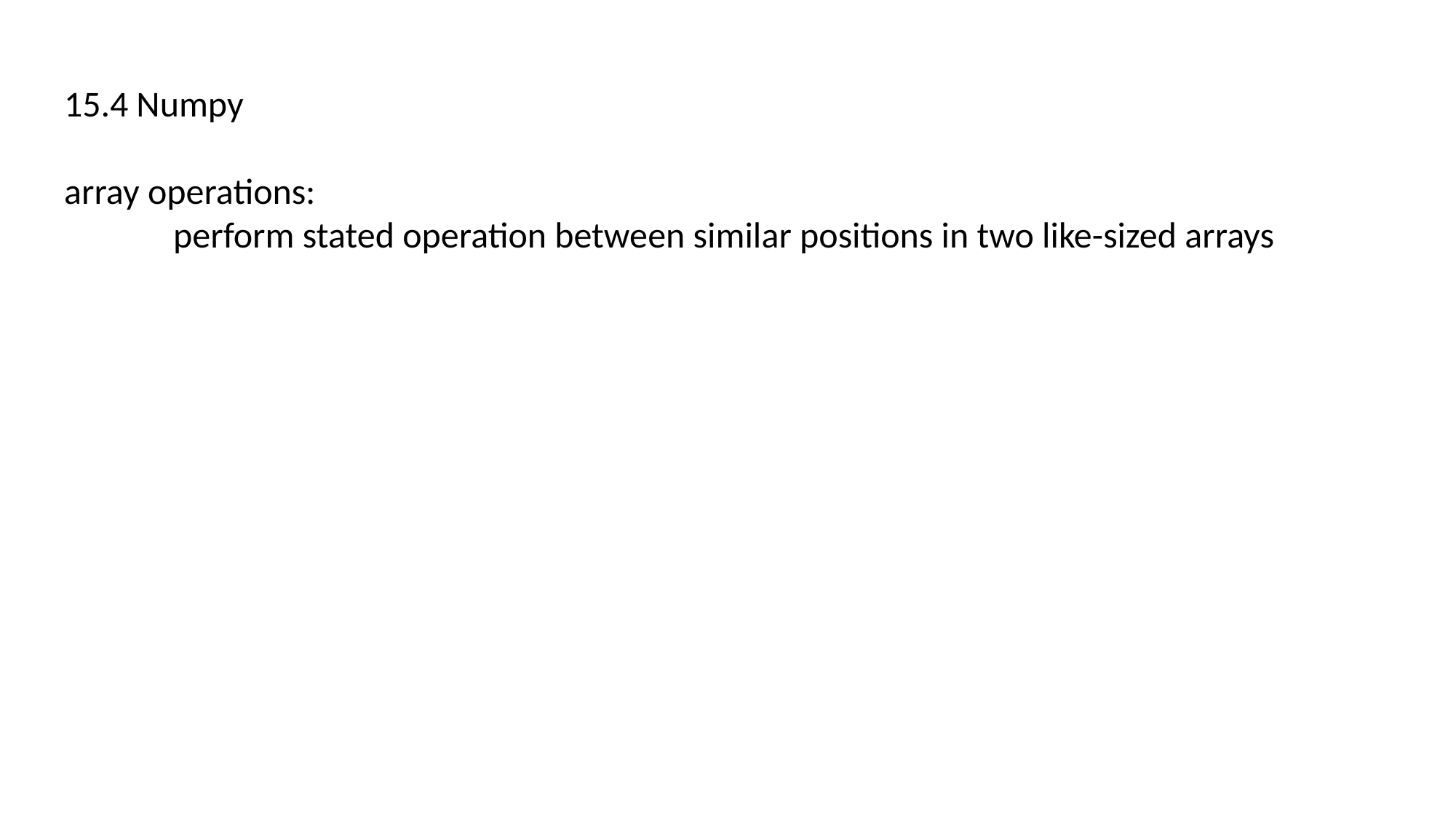

15.4 Numpy

array operations:
	perform stated operation between similar positions in two like-sized arrays